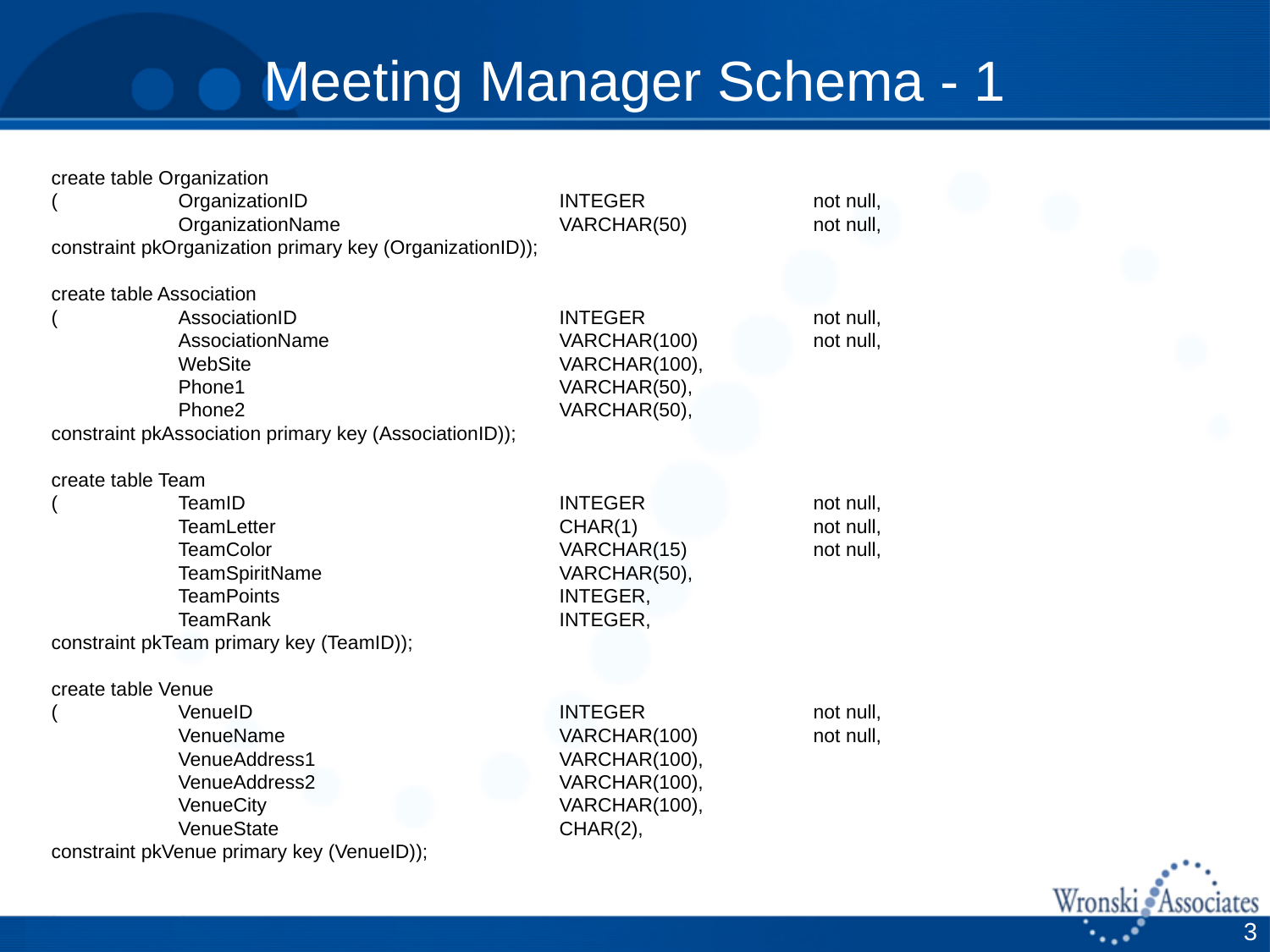

# Meeting Manager Schema - 1
create table Organization
(   	OrganizationID	        	INTEGER           	not null,
	OrganizationName       		VARCHAR(50)	not null,
constraint pkOrganization primary key (OrganizationID));

create table Association
(   	AssociationID	        		INTEGER       		not null,
	AssociationName	        	VARCHAR(100)	not null,
	WebSite   			VARCHAR(100),
	Phone1    			VARCHAR(50),
	Phone2	         		VARCHAR(50),
constraint pkAssociation primary key (AssociationID));

create table Team
(   	TeamID	        	          	INTEGER          	not null,
	TeamLetter	          		CHAR(1)    		not null,
	TeamColor	          		VARCHAR(15)	not null,			   	TeamSpiritName	          	VARCHAR(50),
	TeamPoints	          		INTEGER,
	TeamRank	          		INTEGER,
constraint pkTeam primary key (TeamID));

create table Venue
(   	VenueID	        	 	INTEGER       		not null,
	VenueName			VARCHAR(100)	not null,
	VenueAddress1           		VARCHAR(100),
	VenueAddress2           		VARCHAR(100),
	VenueCity			VARCHAR(100),
	VenueState			CHAR(2),
constraint pkVenue primary key (VenueID));
3